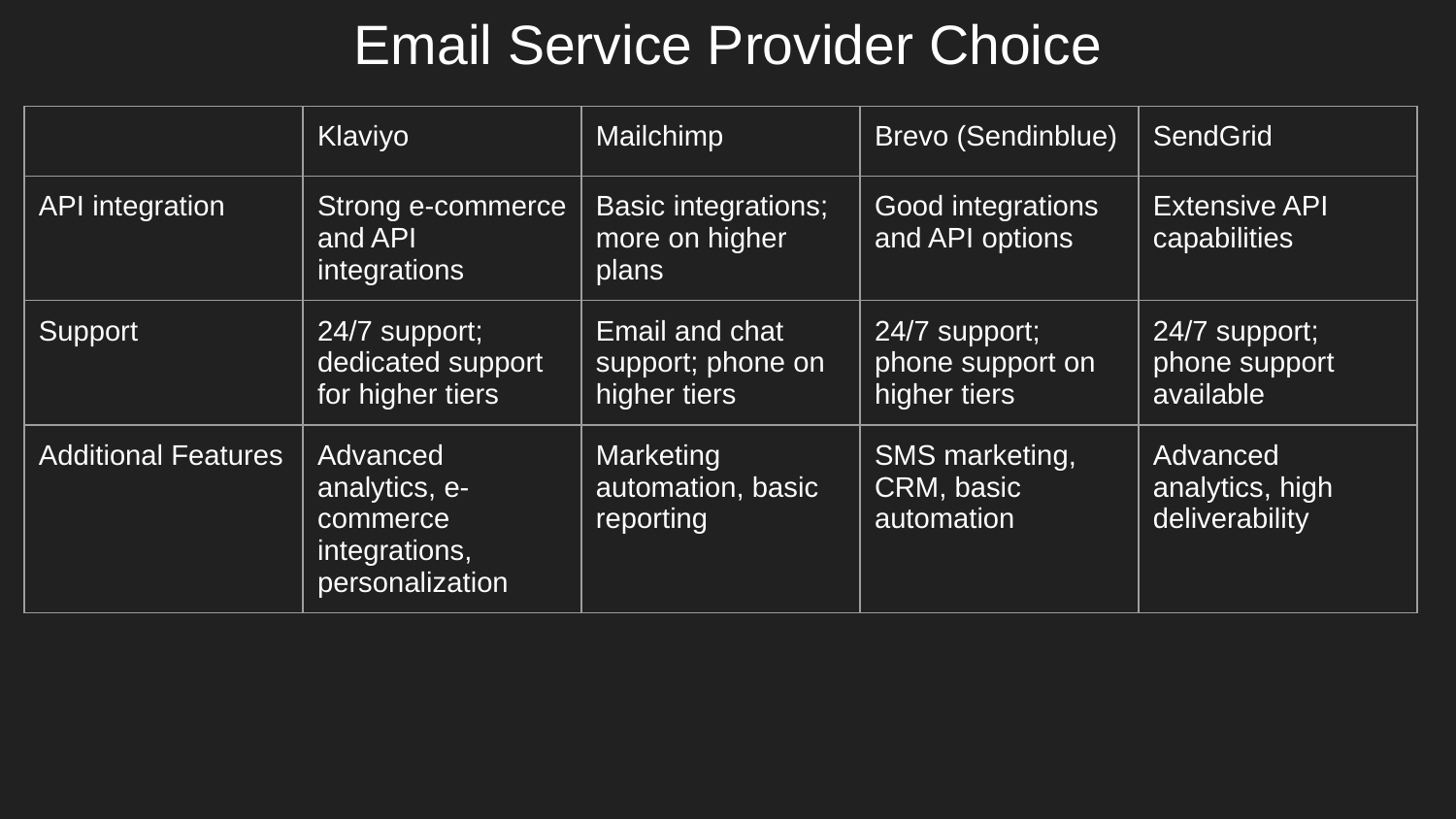

# Email Service Provider Choice
|  | Klaviyo | Mailchimp | Brevo (Sendinblue) | SendGrid |
| --- | --- | --- | --- | --- |
| API integration | Strong e-commerce and API integrations | Basic integrations; more on higher plans | Good integrations and API options | Extensive API capabilities |
| Support | 24/7 support; dedicated support for higher tiers | Email and chat support; phone on higher tiers | 24/7 support; phone support on higher tiers | 24/7 support; phone support available |
| Additional Features | Advanced analytics, e-commerce integrations, personalization | Marketing automation, basic reporting | SMS marketing, CRM, basic automation | Advanced analytics, high deliverability |